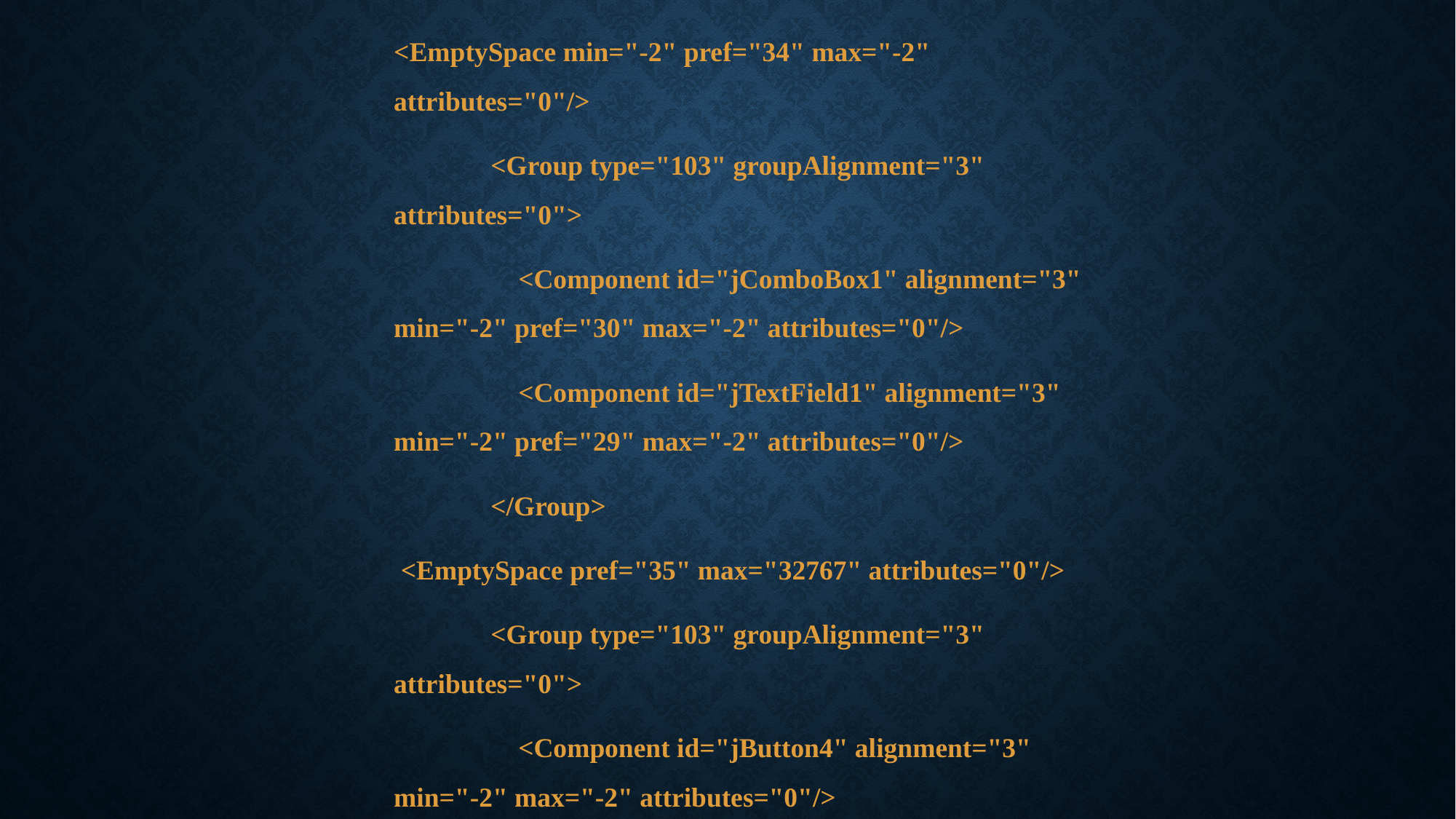

<EmptySpace min="-2" pref="34" max="-2" attributes="0"/>
              <Group type="103" groupAlignment="3" attributes="0">
                  <Component id="jComboBox1" alignment="3" min="-2" pref="30" max="-2" attributes="0"/>
                  <Component id="jTextField1" alignment="3" min="-2" pref="29" max="-2" attributes="0"/>
              </Group>
 <EmptySpace pref="35" max="32767" attributes="0"/>
              <Group type="103" groupAlignment="3" attributes="0">
                  <Component id="jButton4" alignment="3" min="-2" max="-2" attributes="0"/>